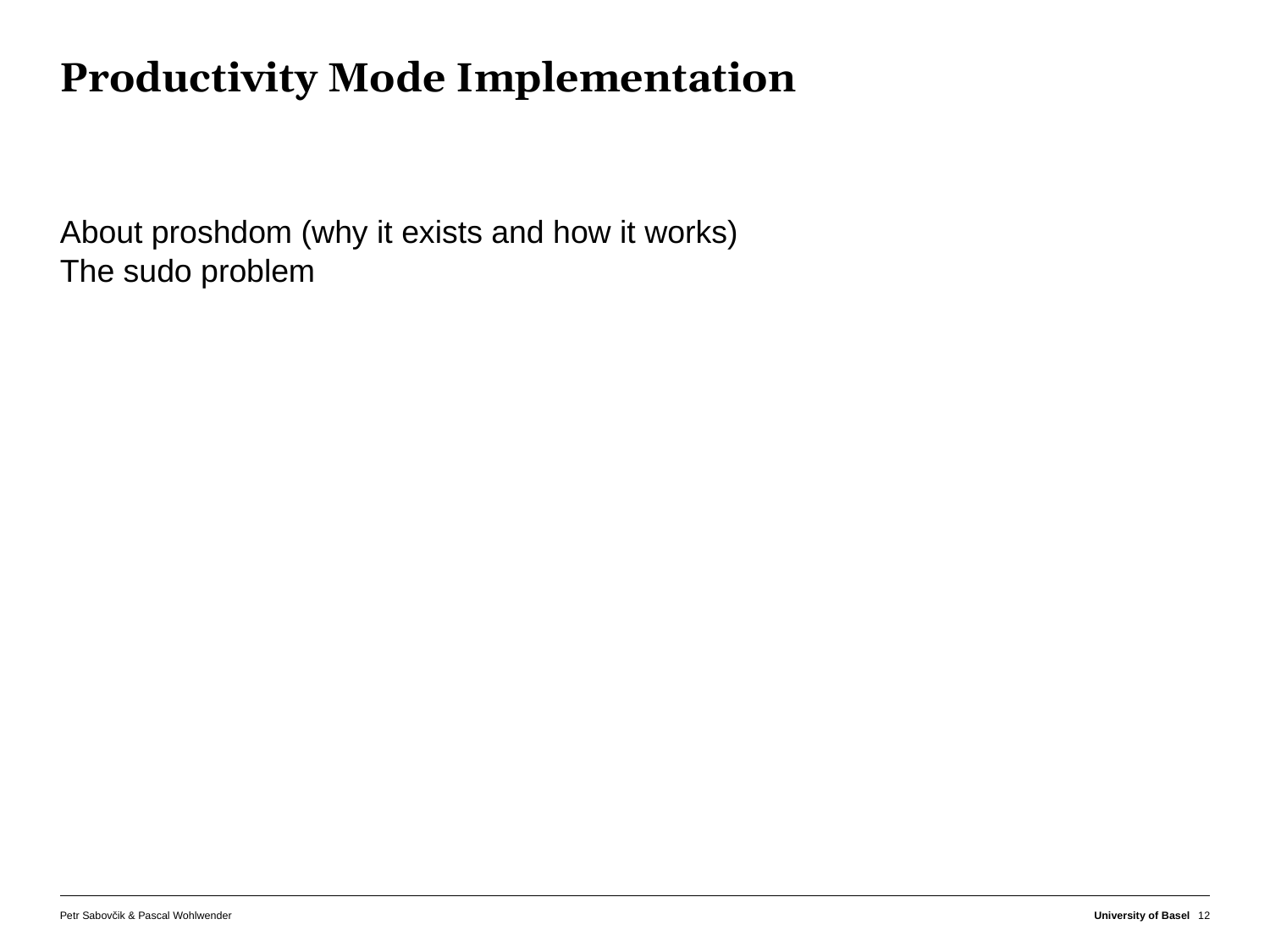

# Productivity Mode Implementation
About proshdom (why it exists and how it works)
The sudo problem
Petr Sabovčik & Pascal Wohlwender
University of Basel
12